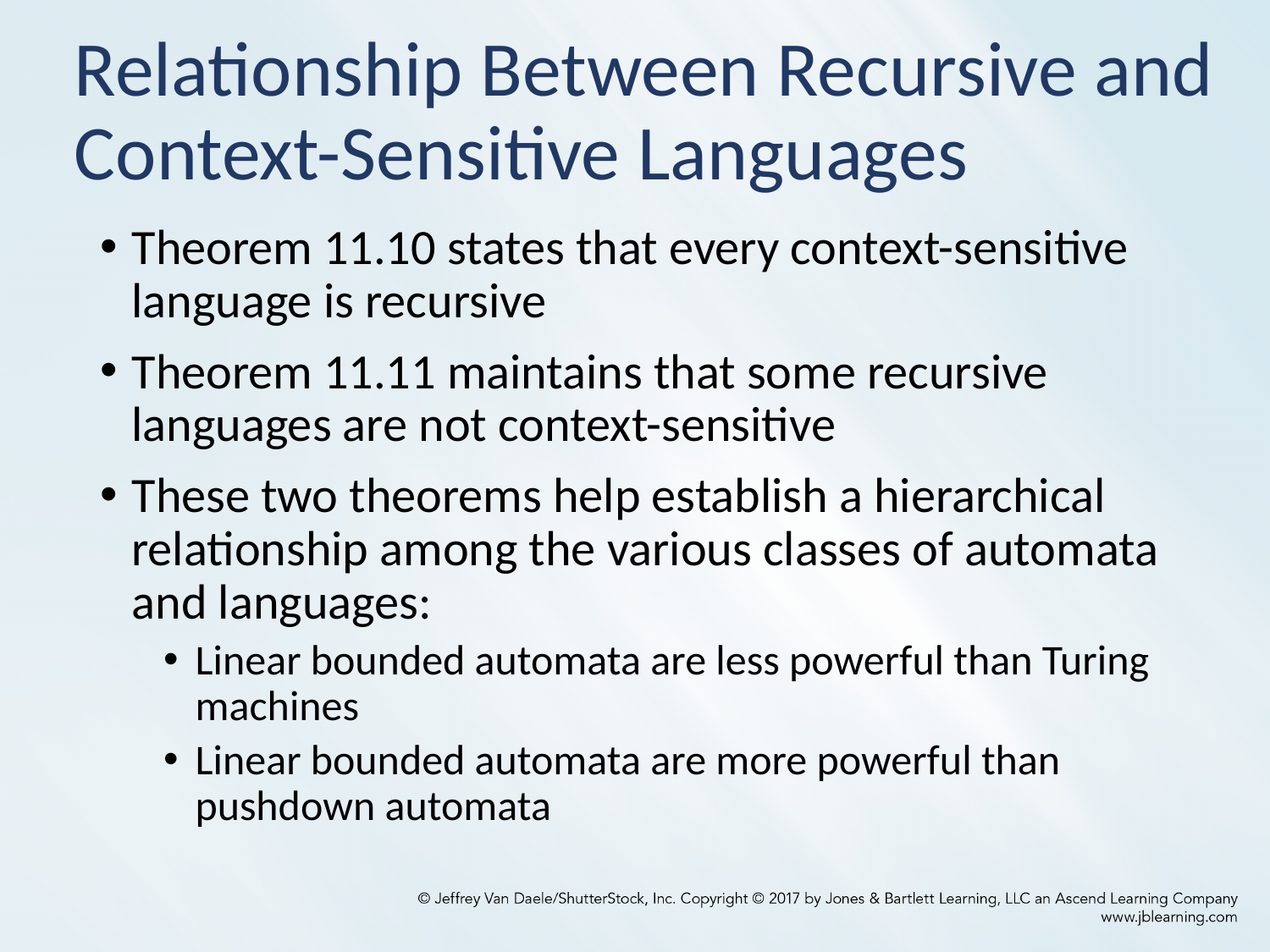

# Relationship Between Recursive and Context-Sensitive Languages
Theorem 11.10 states that every context-sensitive language is recursive
Theorem 11.11 maintains that some recursive languages are not context-sensitive
These two theorems help establish a hierarchical relationship among the various classes of automata and languages:
Linear bounded automata are less powerful than Turing machines
Linear bounded automata are more powerful than pushdown automata